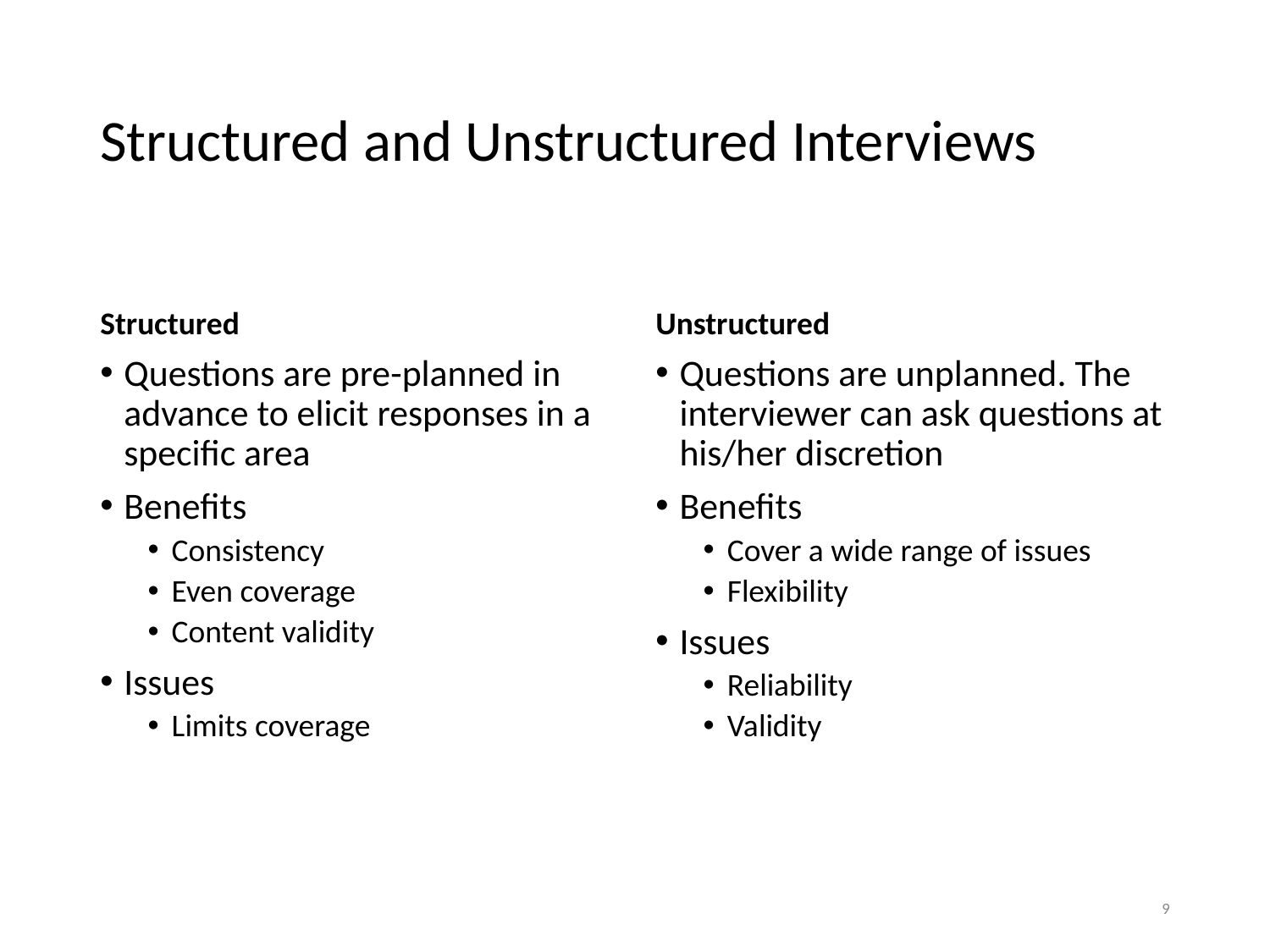

# Structured and Unstructured Interviews
Structured
Unstructured
Questions are pre-planned in advance to elicit responses in a specific area
Benefits
Consistency
Even coverage
Content validity
Issues
Limits coverage

Questions are unplanned. The interviewer can ask questions at his/her discretion
Benefits
Cover a wide range of issues
Flexibility
Issues
Reliability
Validity

9